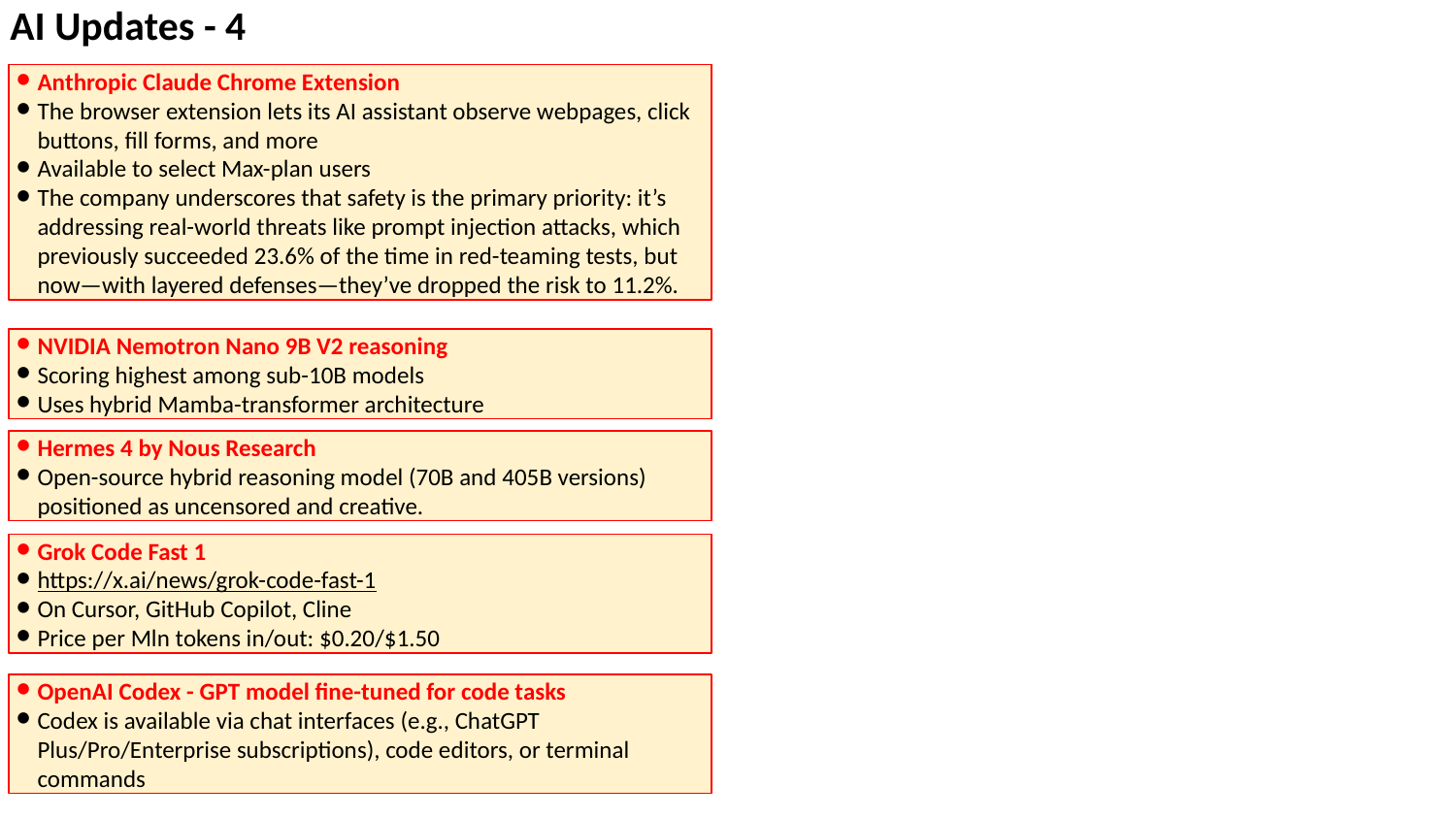

AI Updates - 4
Anthropic Claude Chrome Extension
The browser extension lets its AI assistant observe webpages, click buttons, fill forms, and more
Available to select Max-plan users
The company underscores that safety is the primary priority: it’s addressing real-world threats like prompt injection attacks, which previously succeeded 23.6% of the time in red-teaming tests, but now—with layered defenses—they’ve dropped the risk to 11.2%.
NVIDIA Nemotron Nano 9B V2 reasoning
Scoring highest among sub-10B models
Uses hybrid Mamba-transformer architecture
Hermes 4 by Nous Research
Open-source hybrid reasoning model (70B and 405B versions) positioned as uncensored and creative.
Grok Code Fast 1
https://x.ai/news/grok-code-fast-1
On Cursor, GitHub Copilot, Cline
Price per Mln tokens in/out: $0.20/$1.50
OpenAI Codex - GPT model fine-tuned for code tasks
Codex is available via chat interfaces (e.g., ChatGPT Plus/Pro/Enterprise subscriptions), code editors, or terminal commands